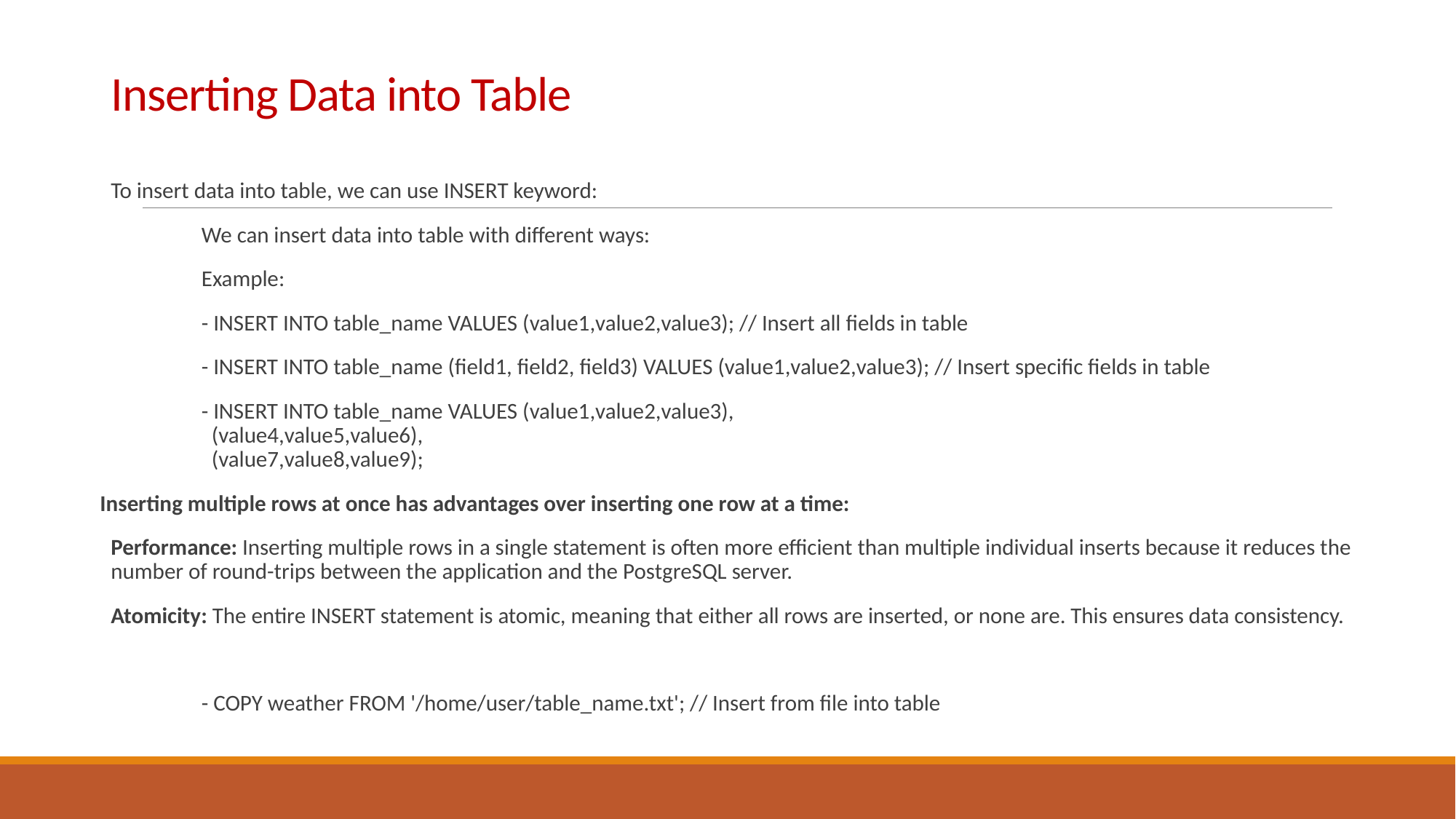

# Inserting Data into Table
To insert data into table, we can use INSERT keyword:
	We can insert data into table with different ways:
	Example:
	- INSERT INTO table_name VALUES (value1,value2,value3); // Insert all fields in table
	- INSERT INTO table_name (field1, field2, field3) VALUES (value1,value2,value3); // Insert specific fields in table
	- INSERT INTO table_name VALUES (value1,value2,value3),
                      (value4,value5,value6),
                      (value7,value8,value9);
Inserting multiple rows at once has advantages over inserting one row at a time:
Performance: Inserting multiple rows in a single statement is often more efficient than multiple individual inserts because it reduces the number of round-trips between the application and the PostgreSQL server.
Atomicity: The entire INSERT statement is atomic, meaning that either all rows are inserted, or none are. This ensures data consistency.

	- COPY weather FROM '/home/user/table_name.txt'; // Insert from file into table